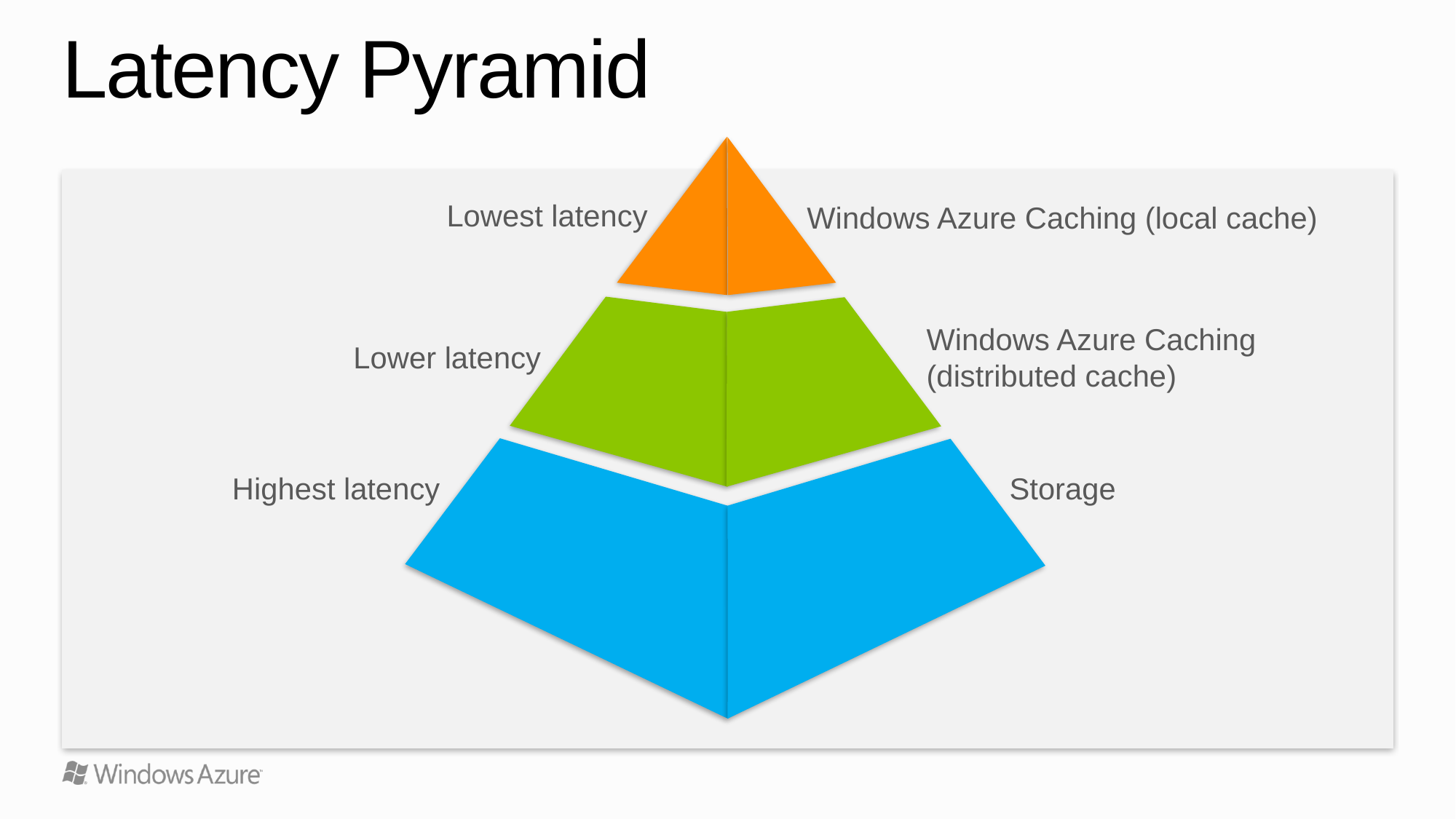

# Latency Pyramid

Memory

Network

Disk

Lowest latency
Windows Azure Caching (local cache)
Windows Azure Caching (distributed cache)
Lower latency
Highest latency
Storage